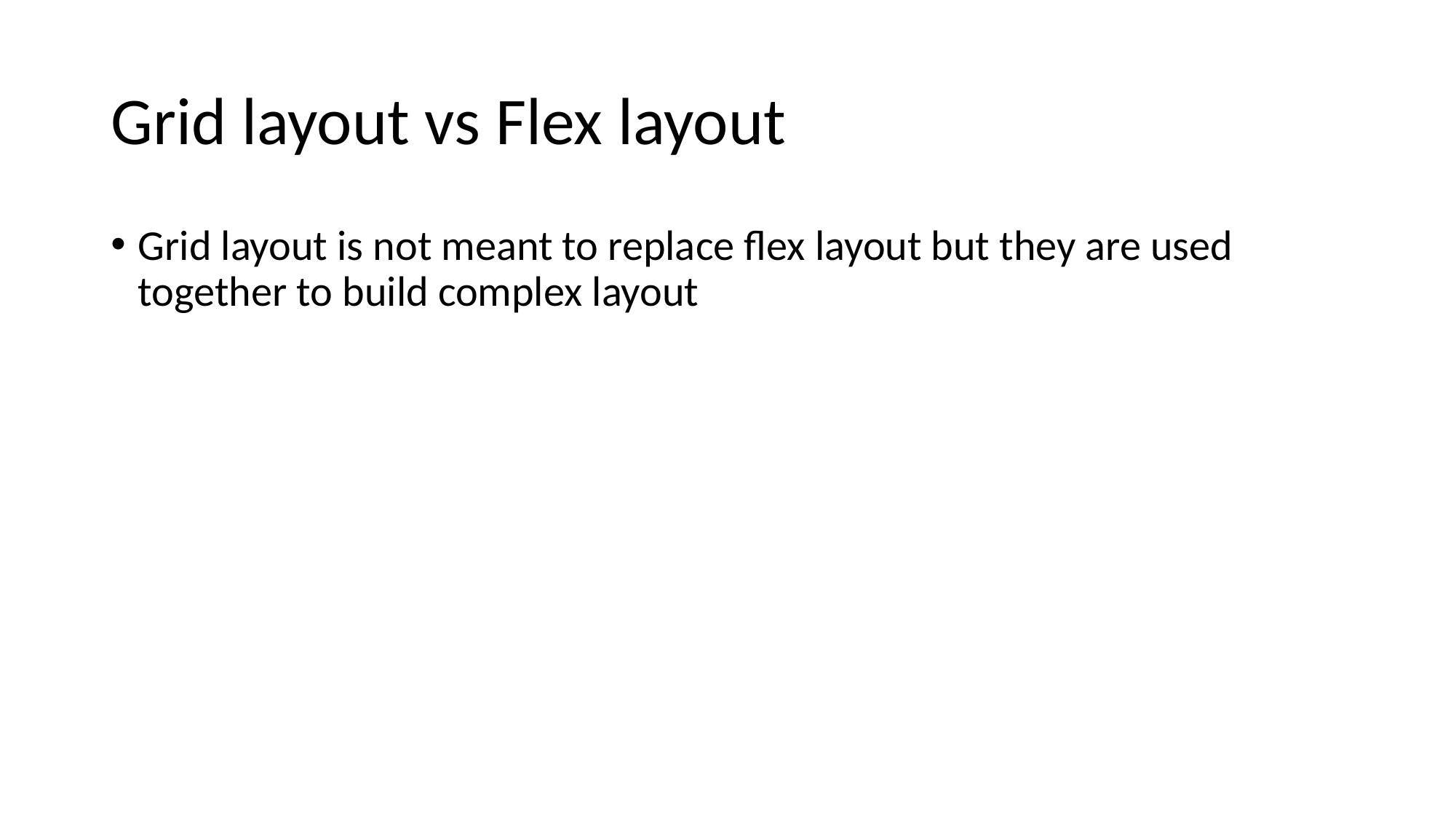

# Grid layout vs Flex layout
Grid layout is not meant to replace flex layout but they are used together to build complex layout